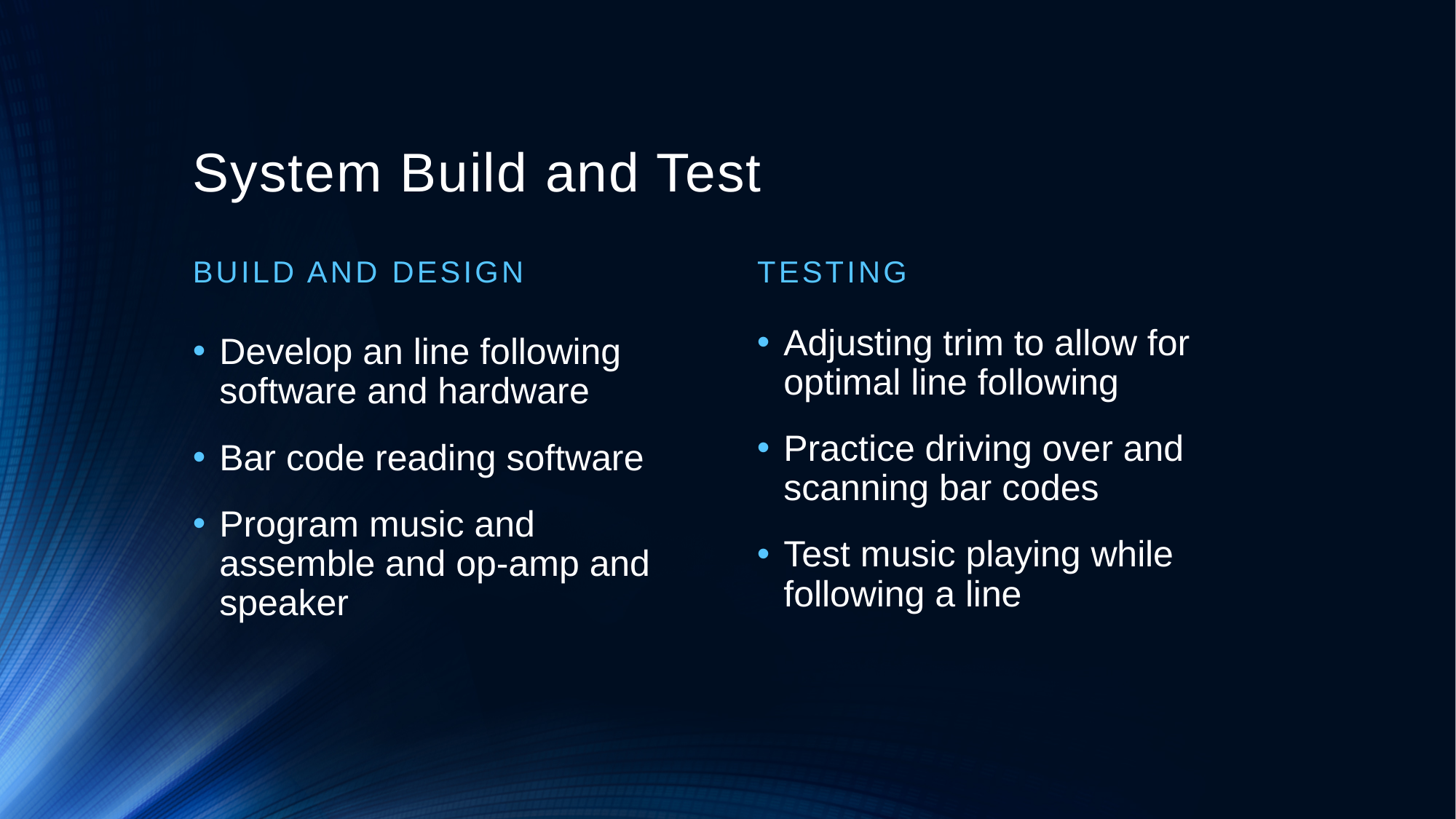

# System Build and Test
Build and Design
Testing
Adjusting trim to allow for optimal line following
Practice driving over and scanning bar codes
Test music playing while following a line
Develop an line following software and hardware
Bar code reading software
Program music and assemble and op-amp and speaker